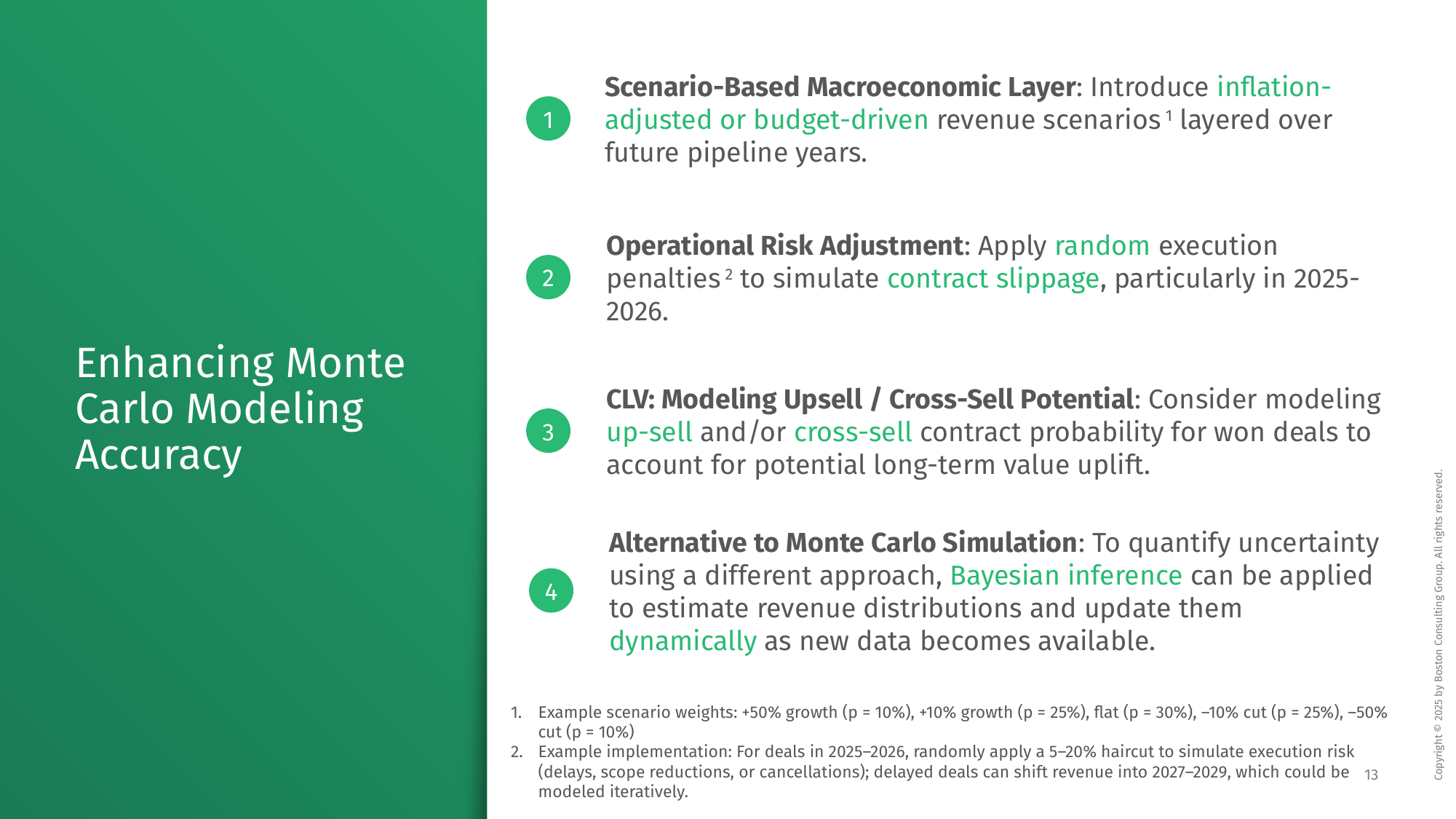

Scenario-Based Macroeconomic Layer: Introduce inflation-adjusted or budget-driven revenue scenarios 1 layered over future pipeline years.
1
Operational Risk Adjustment: Apply random execution penalties 2 to simulate contract slippage, particularly in 2025-2026.
2
# Enhancing Monte Carlo Modeling Accuracy
CLV: Modeling Upsell / Cross-Sell Potential: Consider modeling up-sell and/or cross-sell contract probability for won deals to account for potential long-term value uplift.
3
Alternative to Monte Carlo Simulation: To quantify uncertainty using a different approach, Bayesian inference can be applied to estimate revenue distributions and update them dynamically as new data becomes available.
4
Example scenario weights: +50% growth (p = 10%), +10% growth (p = 25%), flat (p = 30%), –10% cut (p = 25%), –50% cut (p = 10%)
Example implementation: For deals in 2025–2026, randomly apply a 5–20% haircut to simulate execution risk (delays, scope reductions, or cancellations); delayed deals can shift revenue into 2027–2029, which could be modeled iteratively.